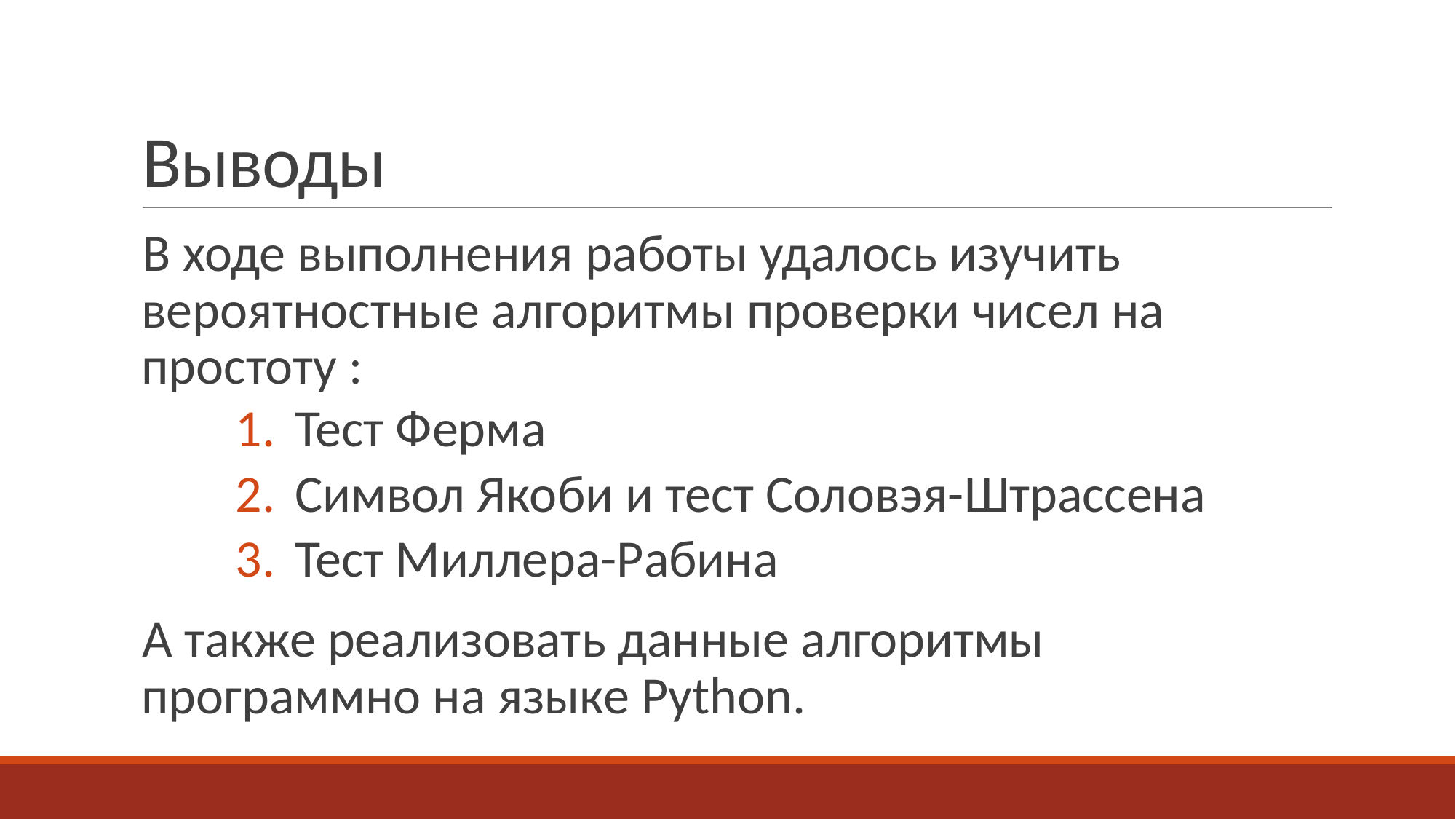

# Выводы
В ходе выполнения работы удалось изучить вероятностные алгоритмы проверки чисел на простоту :
Тест Ферма
Символ Якоби и тест Соловэя-Штрассена
Тест Миллера-Рабина
А также реализовать данные алгоритмы программно на языке Python.